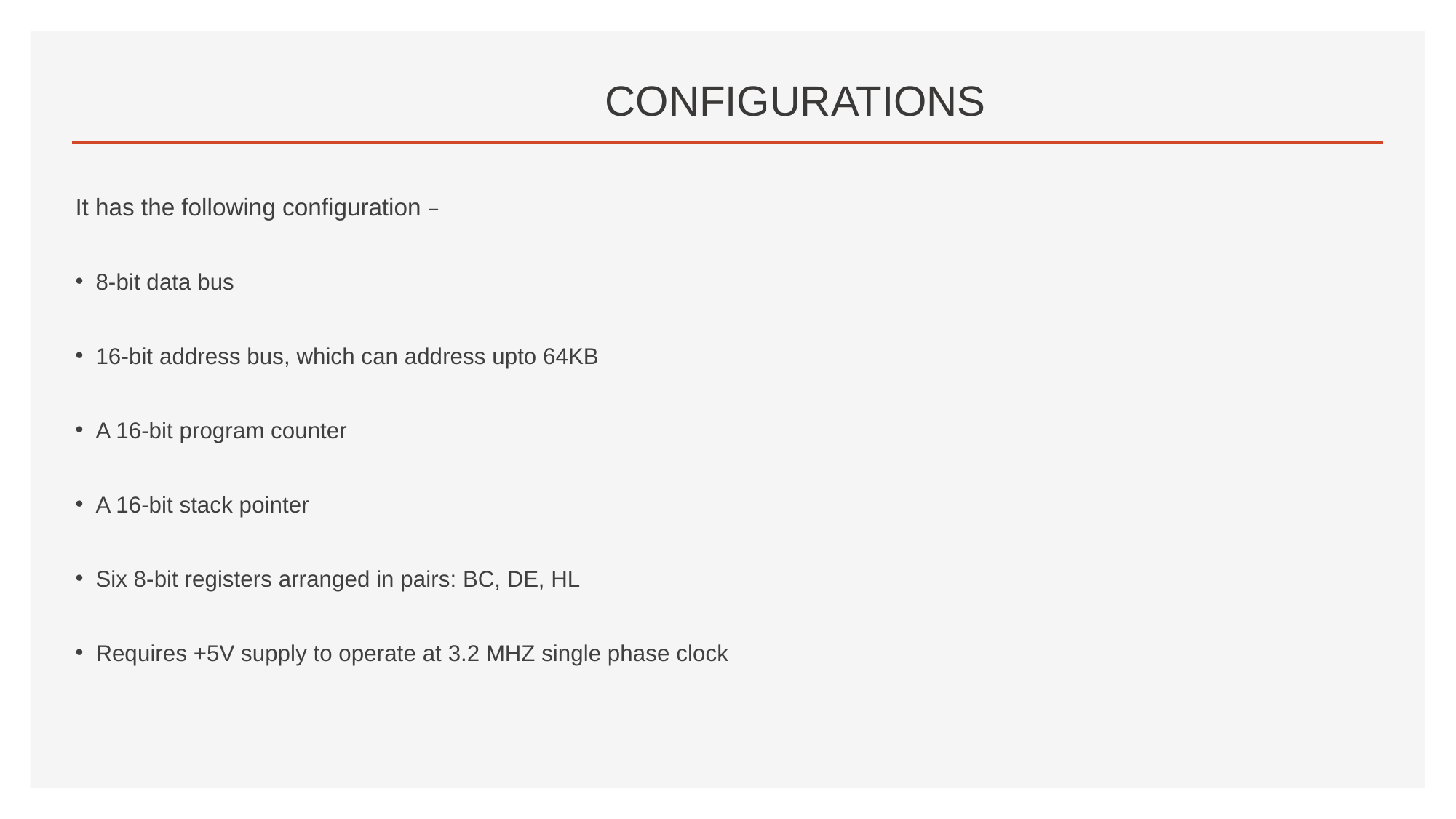

# CONFIGURATIONS
It has the following configuration −
8-bit data bus
16-bit address bus, which can address upto 64KB
A 16-bit program counter
A 16-bit stack pointer
Six 8-bit registers arranged in pairs: BC, DE, HL
Requires +5V supply to operate at 3.2 MHZ single phase clock